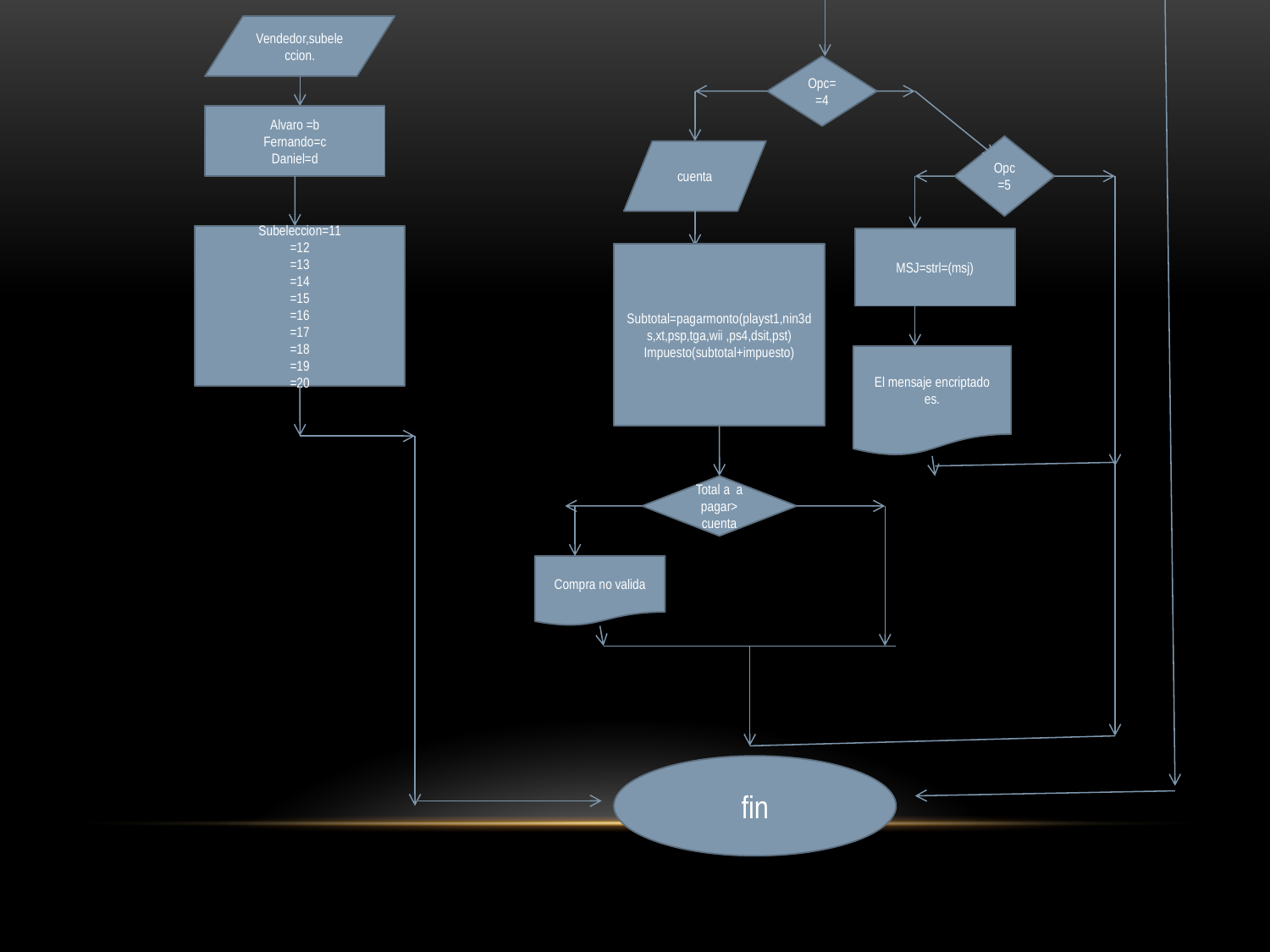

Vendedor,subeleccion.
Opc==4
Alvaro =b
Fernando=c
Daniel=d
Opc=5
cuenta

Subeleccion=11
=12
=13
=14
=15
=16
=17
=18
=19
=20
MSJ=strl=(msj)
Subtotal=pagarmonto(playst1,nin3ds,xt,psp,tga,wii ,ps4,dsit,pst)
Impuesto(subtotal+impuesto)
El mensaje encriptado es.
Total a  a pagar> cuenta
Compra no valida
fin